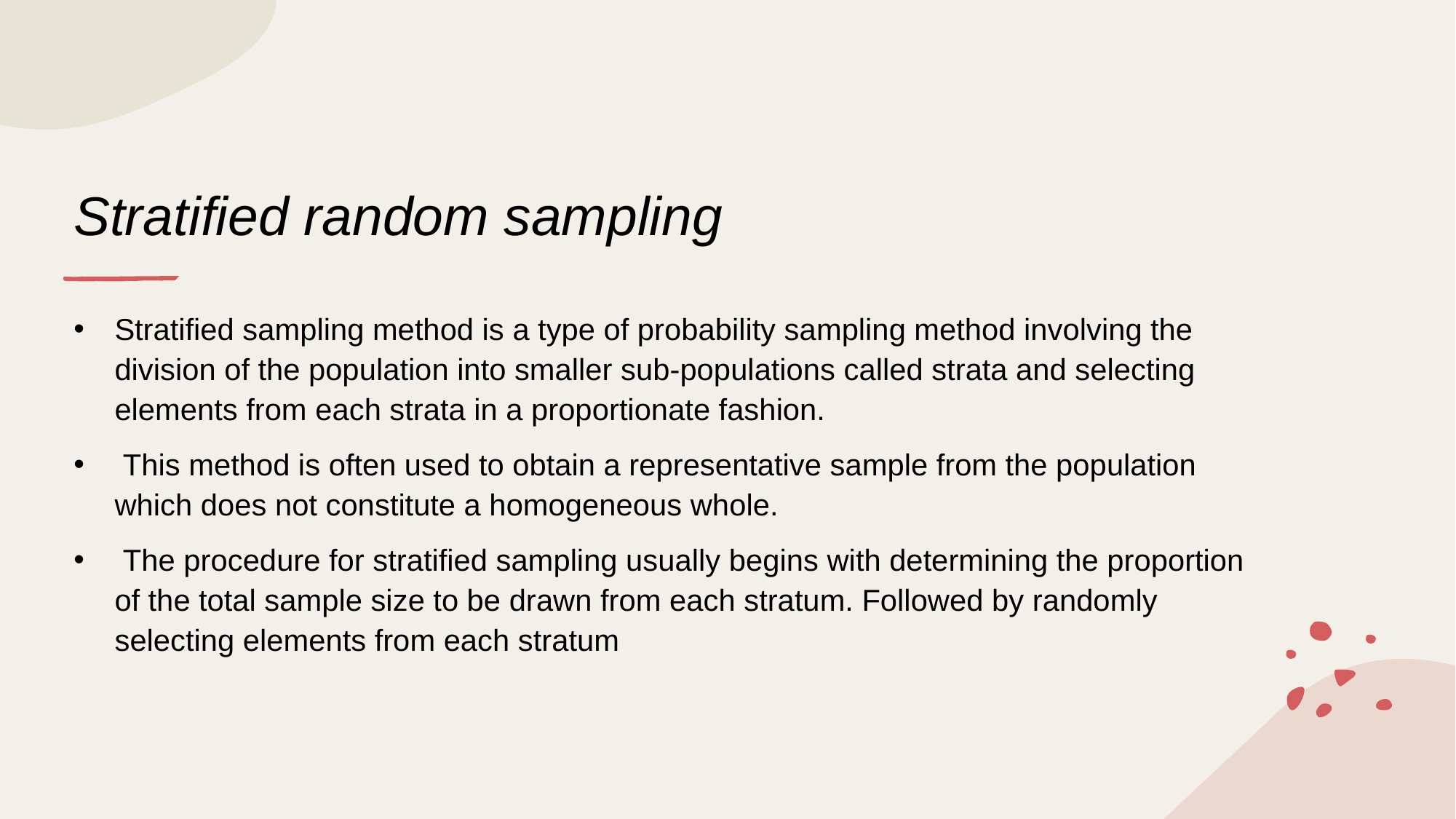

# Stratified random sampling
Stratified sampling method is a type of probability sampling method involving the division of the population into smaller sub-populations called strata and selecting elements from each strata in a proportionate fashion.
 This method is often used to obtain a representative sample from the population which does not constitute a homogeneous whole.
 The procedure for stratified sampling usually begins with determining the proportion of the total sample size to be drawn from each stratum. Followed by randomly selecting elements from each stratum